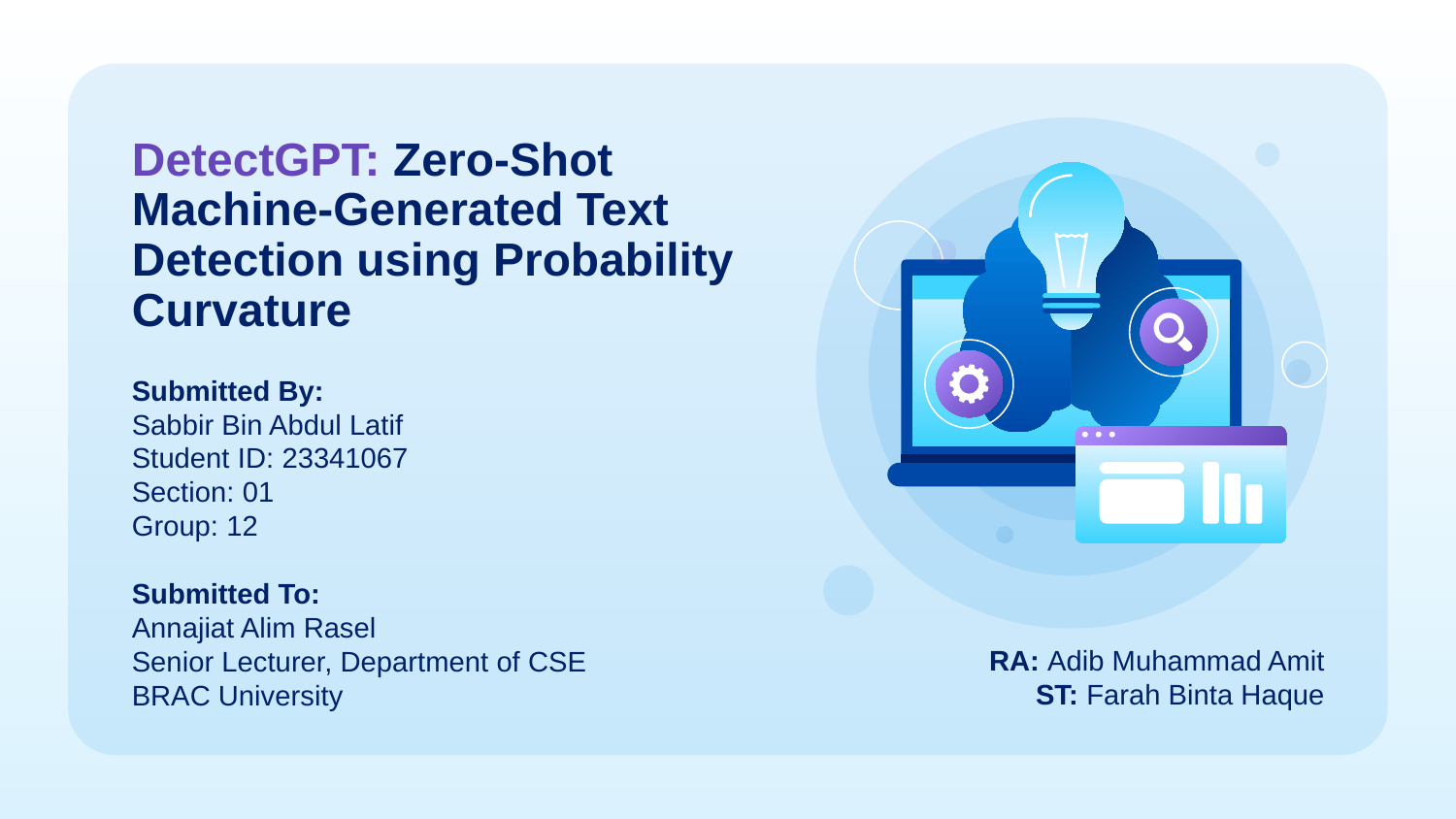

# DetectGPT: Zero-Shot Machine-Generated Text Detection using Probability Curvature

Submitted By:
Sabbir Bin Abdul Latif
Student ID: 23341067
Section: 01
Group: 12

Submitted To:
Annajiat Alim Rasel
Senior Lecturer, Department of CSE
BRAC University

RA: Adib Muhammad Amit
ST: Farah Binta Haque